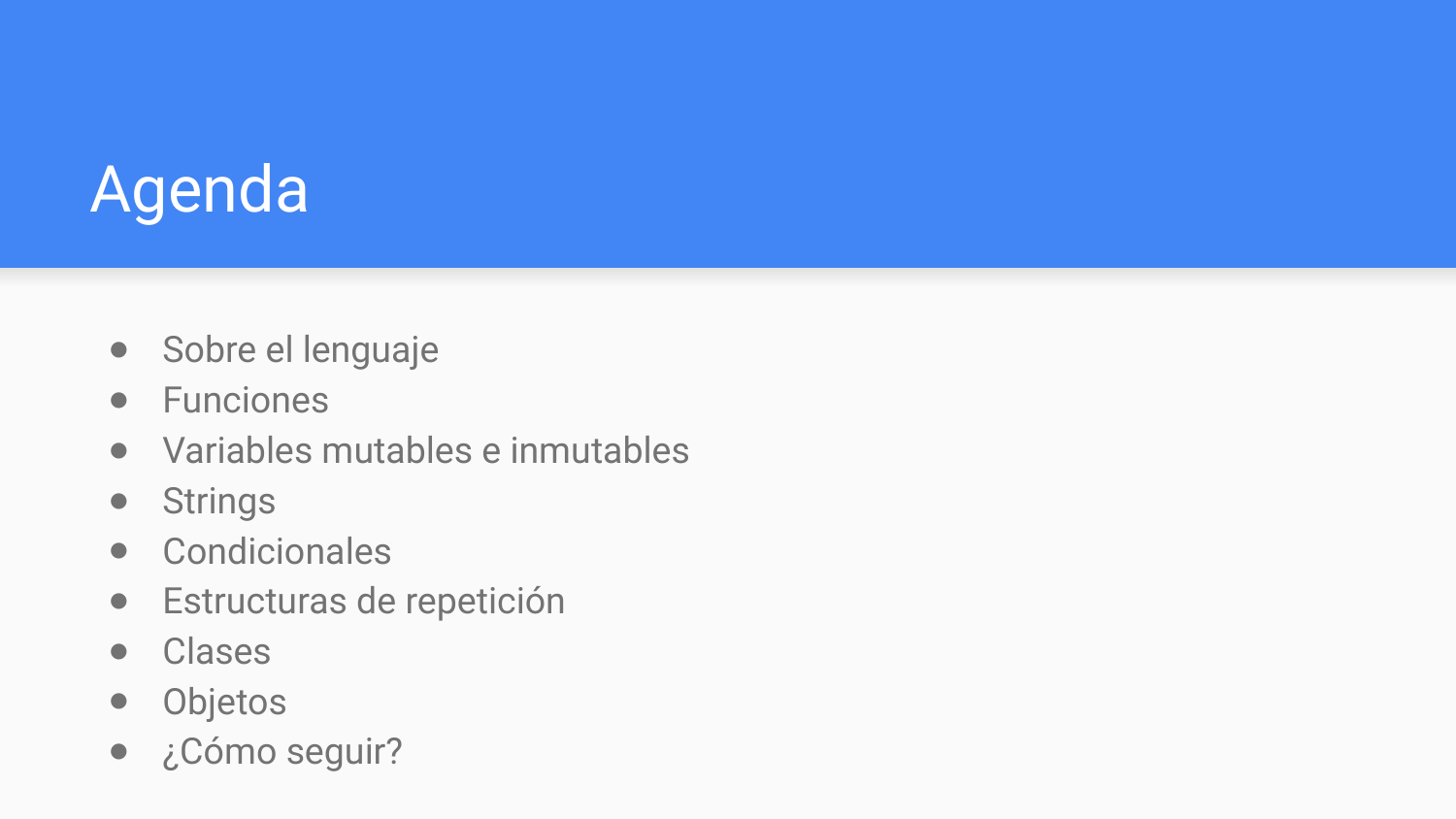

# Agenda
Sobre el lenguaje
Funciones
Variables mutables e inmutables
Strings
Condicionales
Estructuras de repetición
Clases
Objetos
¿Cómo seguir?